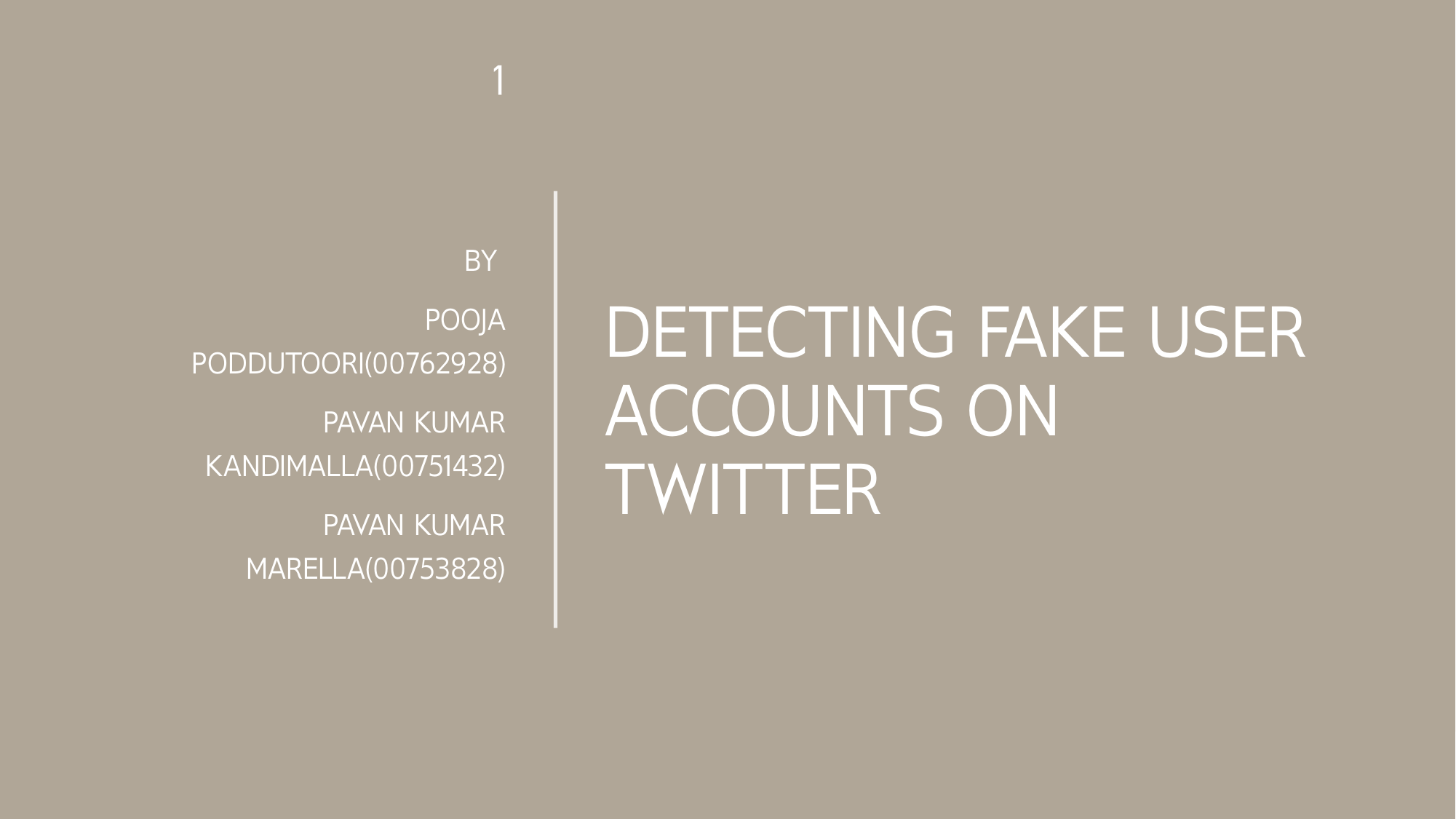

1
# DETECTING FAKE USER ACCOUNTS ON TWITTER
By
Pooja Poddutoori(00762928)
Pavan kumar kandimalla(00751432)
Pavan kumar marella(00753828)